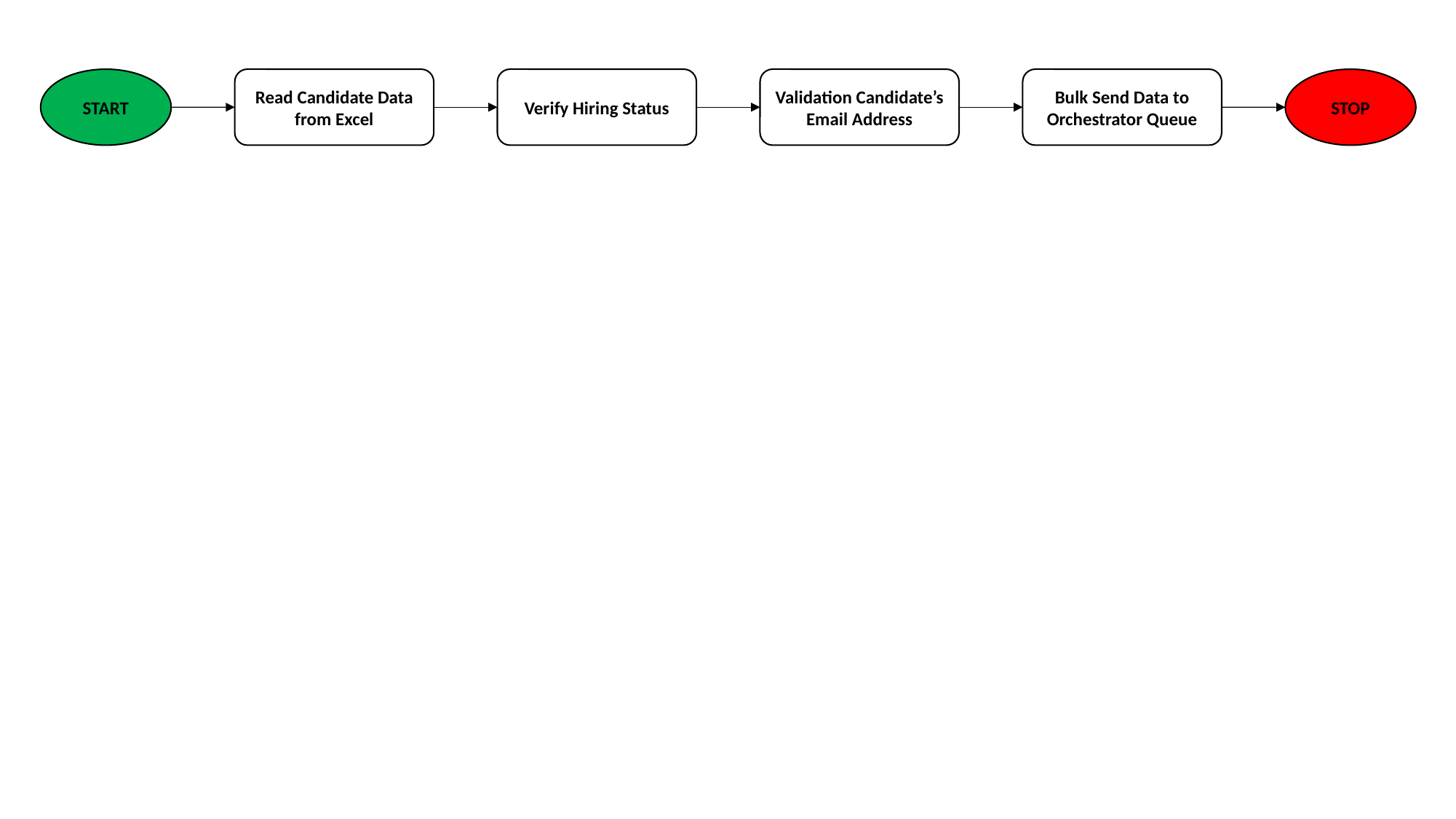

START
Read Candidate Data from Excel
Verify Hiring Status
Validation Candidate’s Email Address
Bulk Send Data to Orchestrator Queue
STOP